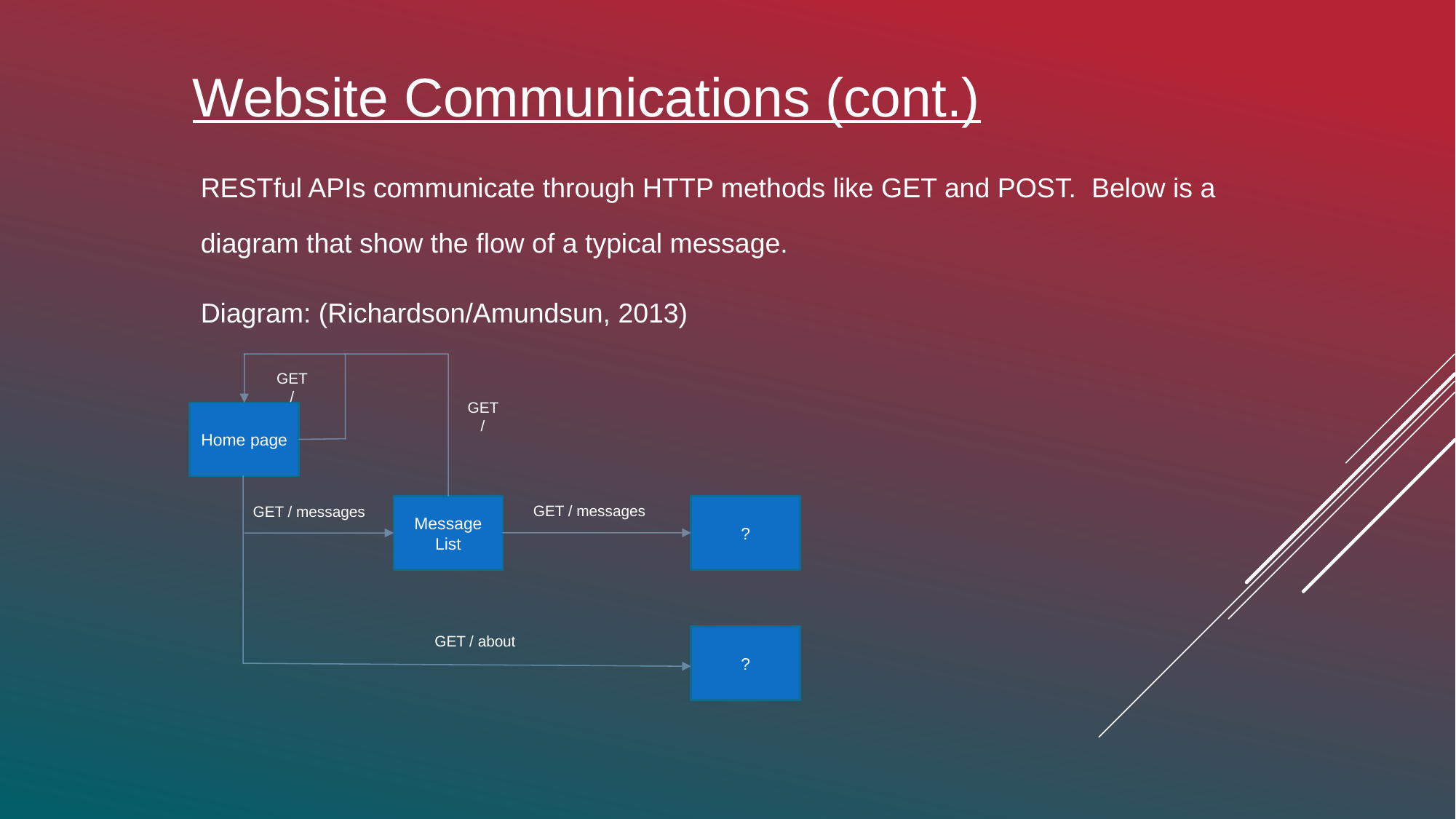

Website Communications (cont.)
RESTful APIs communicate through HTTP methods like GET and POST.  Below is a diagram that show the flow of a typical message.
Diagram: (Richardson/Amundsun, 2013)

GET /
GET /
Home page
GET / messages
?
Message List
GET / messages
GET / about
?